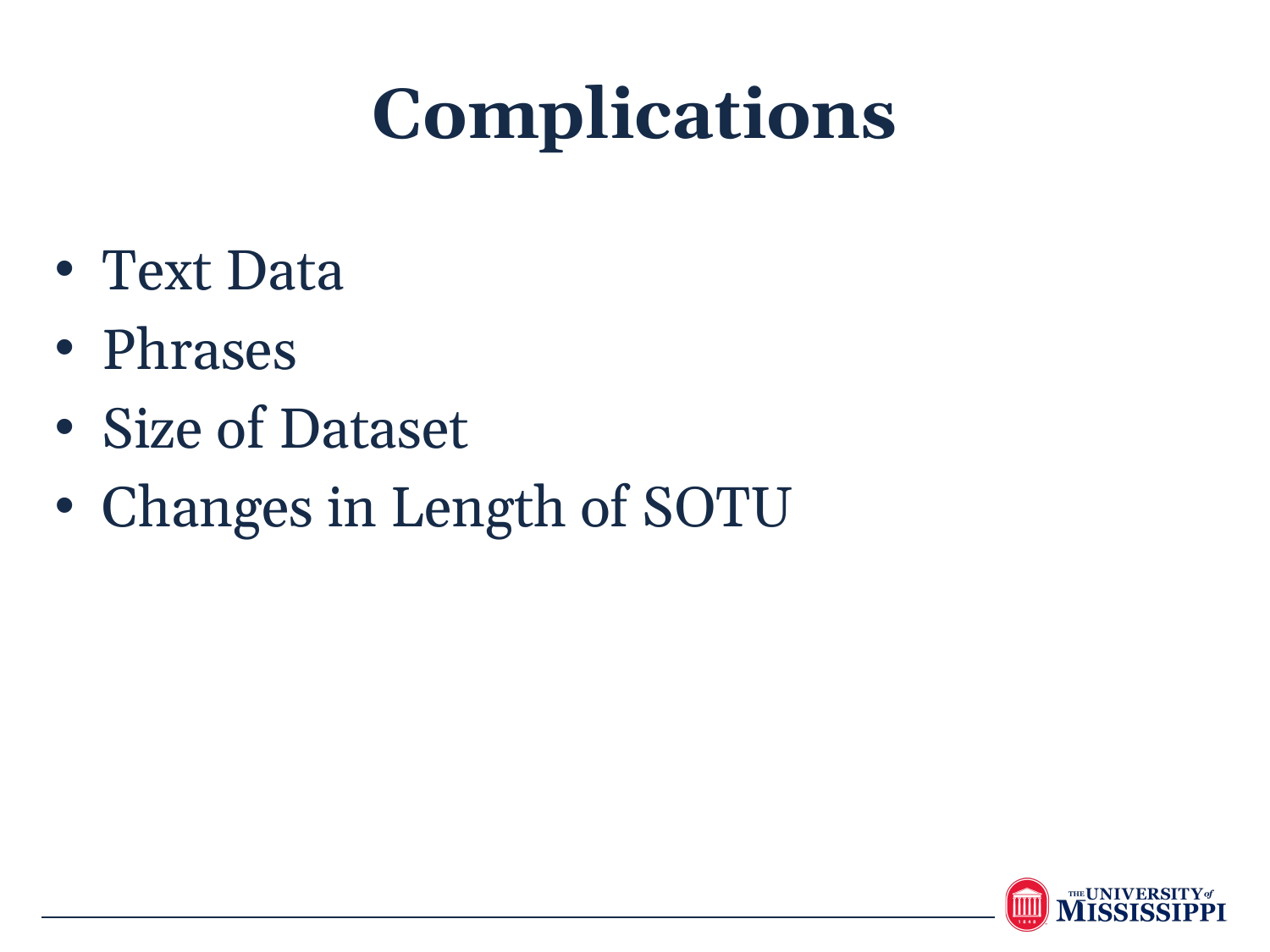

Complications
Text Data
Phrases
Size of Dataset
Changes in Length of SOTU